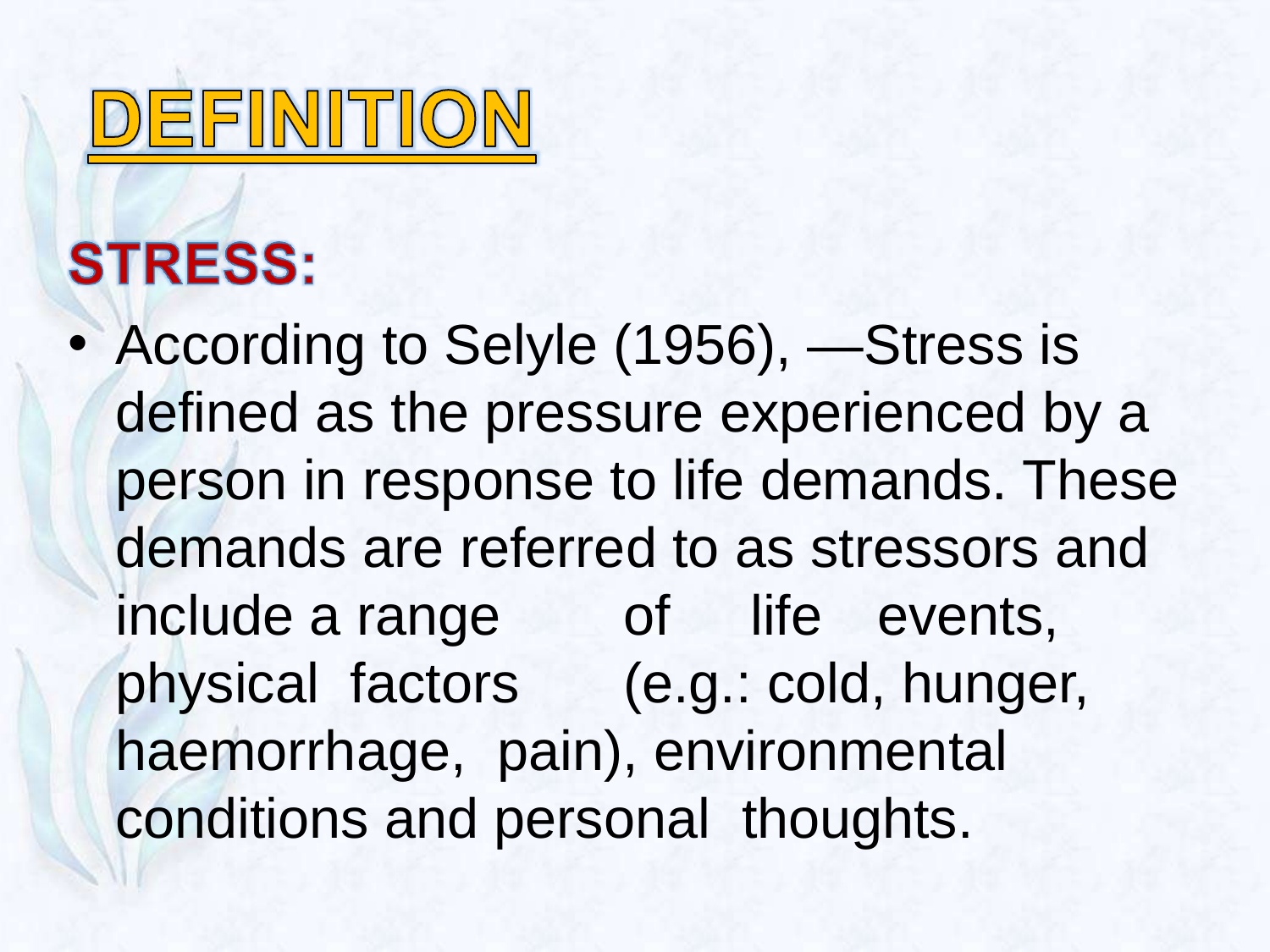

According to Selyle (1956), ―Stress is  defined as the pressure experienced by a  person in response to life demands. These  demands are referred to as stressors and  include a range	of	life	events,	physical  factors	(e.g.: cold, hunger, haemorrhage,  pain), environmental conditions and personal  thoughts.